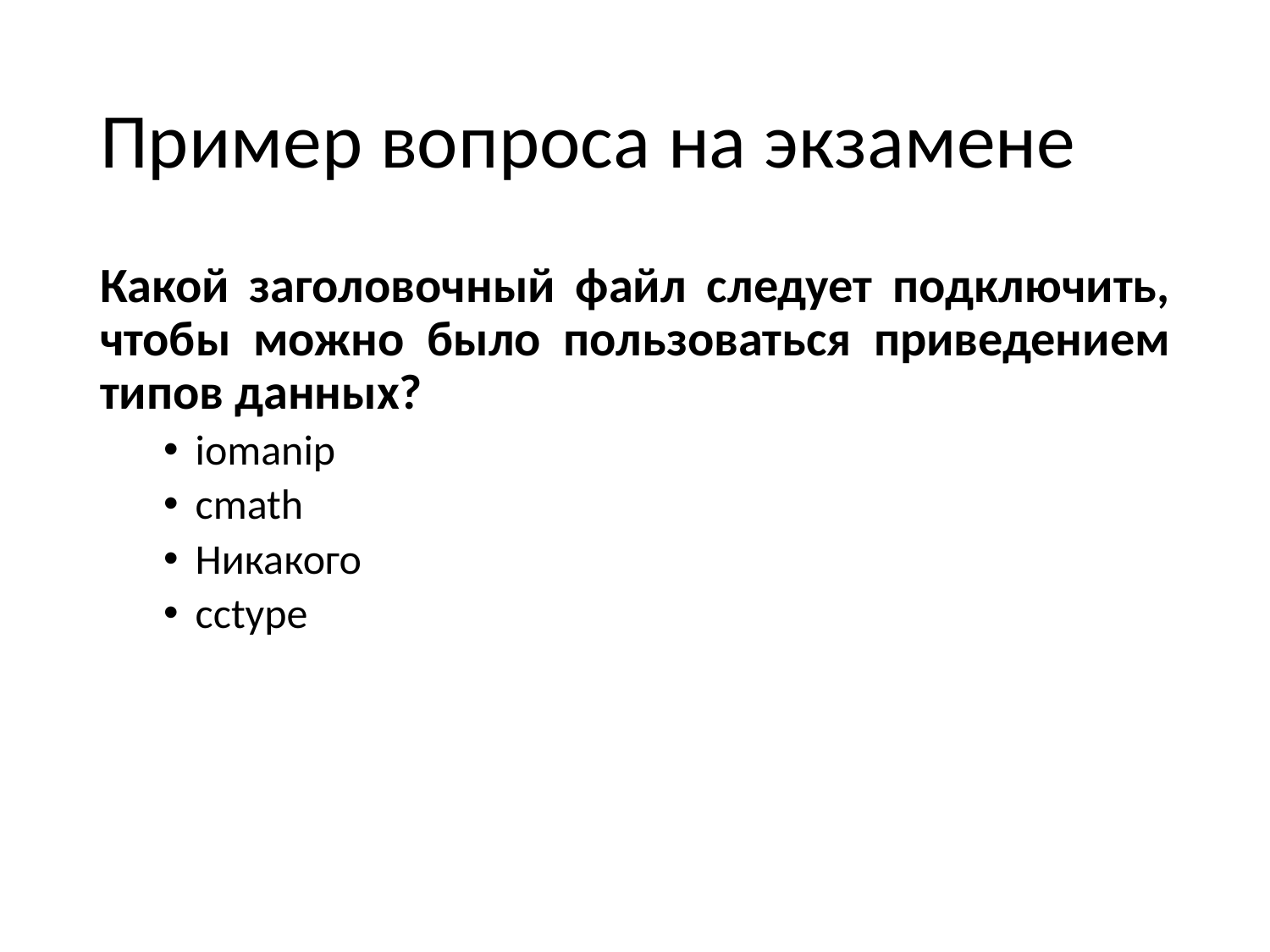

# Пример вопроса на экзамене
Какой заголовочный файл следует подключить, чтобы можно было пользоваться приведением типов данных?
iomanip
cmath
Никакого
cctype